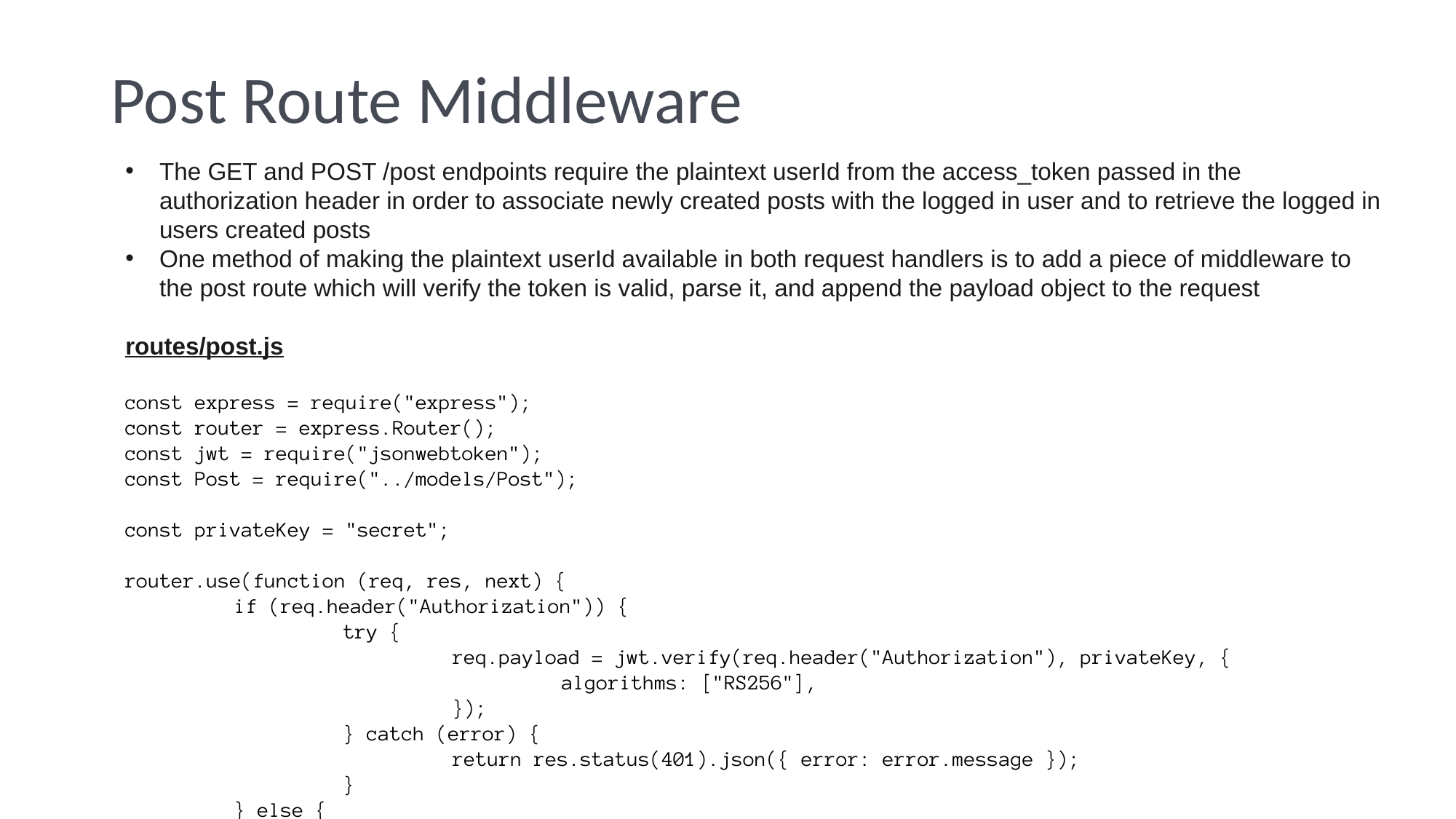

# Post Route Middleware
The GET and POST /post endpoints require the plaintext userId from the access_token passed in the authorization header in order to associate newly created posts with the logged in user and to retrieve the logged in users created posts
One method of making the plaintext userId available in both request handlers is to add a piece of middleware to the post route which will verify the token is valid, parse it, and append the payload object to the request

routes/post.js

const express = require("express");
const router = express.Router();
const jwt = require("jsonwebtoken");
const Post = require("../models/Post");
const privateKey = "secret";
router.use(function (req, res, next) {
	if (req.header("Authorization")) {
		try {
			req.payload = jwt.verify(req.header("Authorization"), privateKey, {
				algorithms: ["RS256"],
			});
		} catch (error) {
			return res.status(401).json({ error: error.message });
		}
	} else {
		return res.status(401).json({ error: "Unauthorized" });
	}
	next();
});